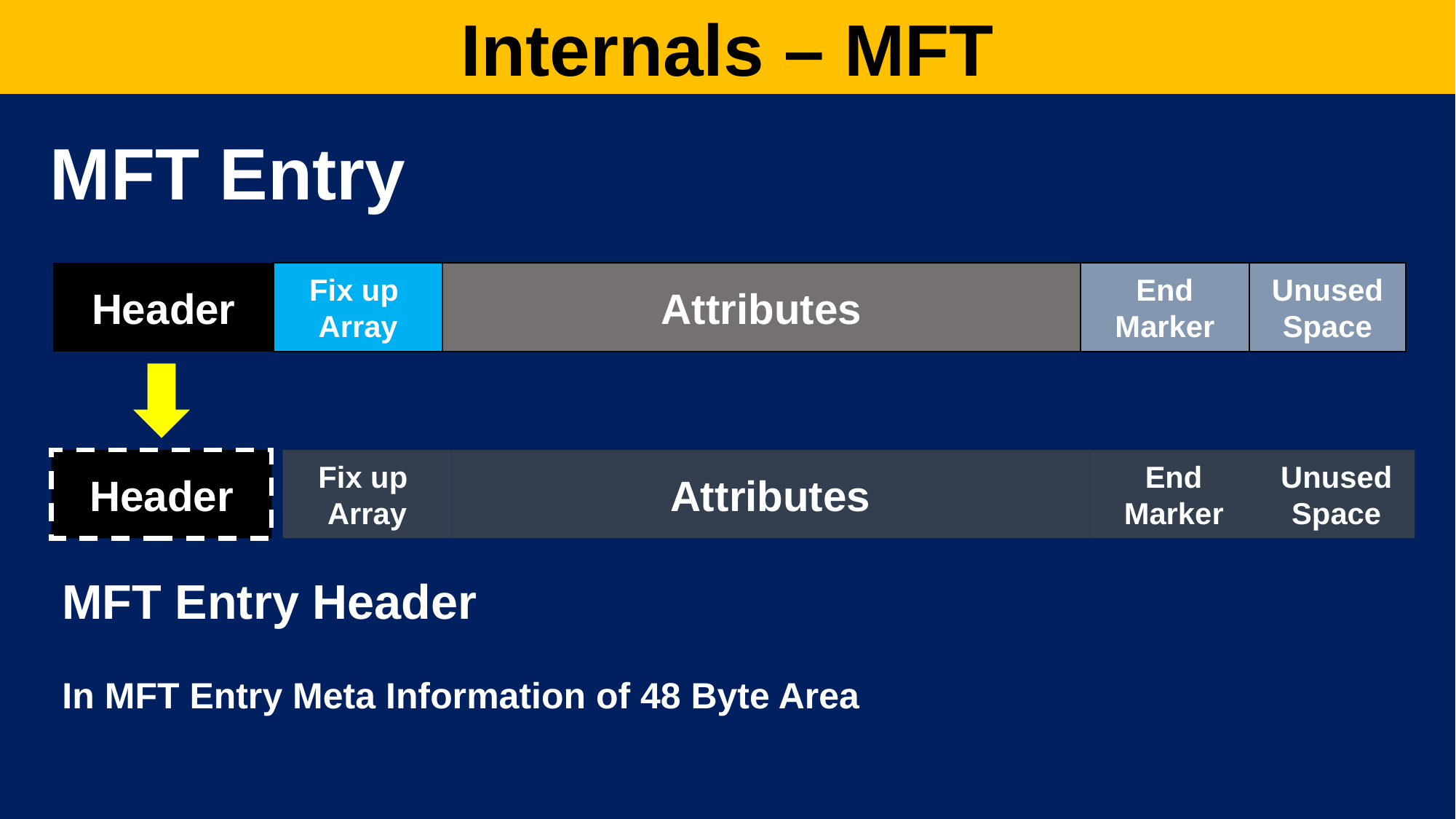

Internals – MFT
MFT Entry
Fix up
Array
Unused
Space
End Marker
Header
Attributes

Fix up
Array
Unused
Space
End Marker
Attributes
Header
MFT Entry Header

In MFT Entry Meta Information of 48 Byte Area